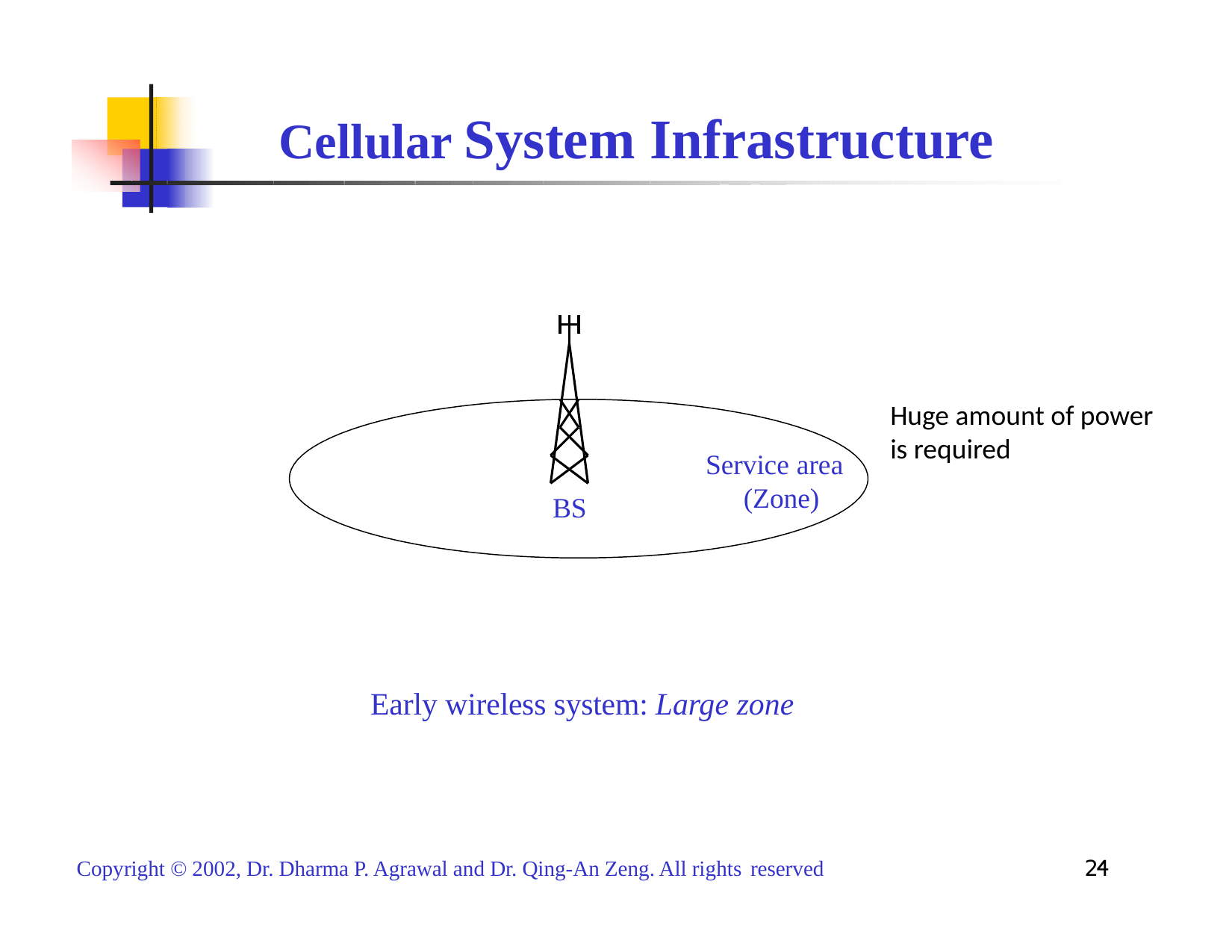

# Cellular System Infrastructure

Huge amount of power is required

Service area  (Zone)
BS
Early wireless system: Large zone
24
Copyright © 2002, Dr. Dharma P. Agrawal and Dr. Qing-An Zeng. All rights reserved